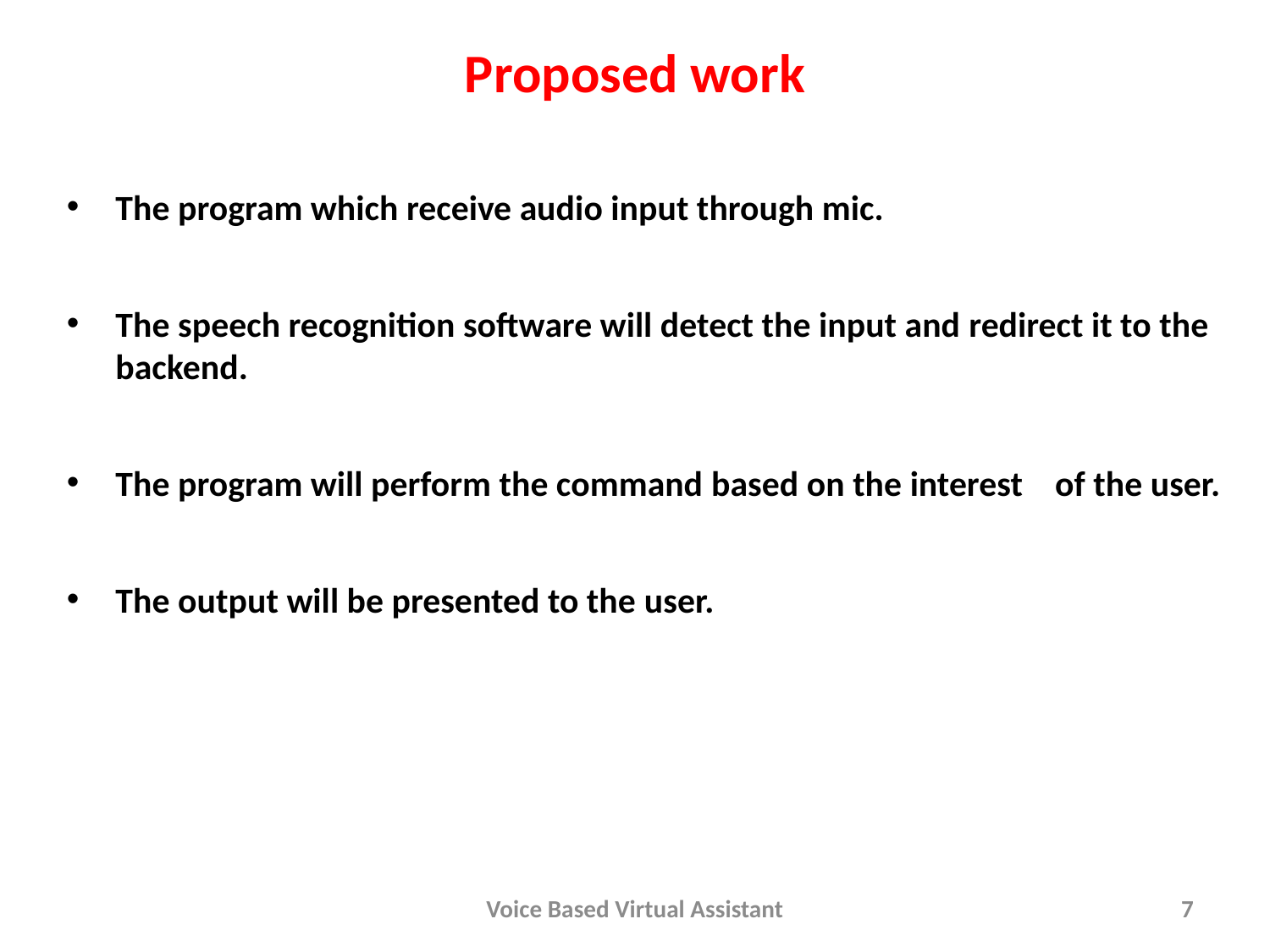

# Proposed work
The program which receive audio input through mic.

The speech recognition software will detect the input and redirect it to the backend.

The program will perform the command based on the interest    of the user.

The output will be presented to the user.

Voice Based Virtual Assistant
7